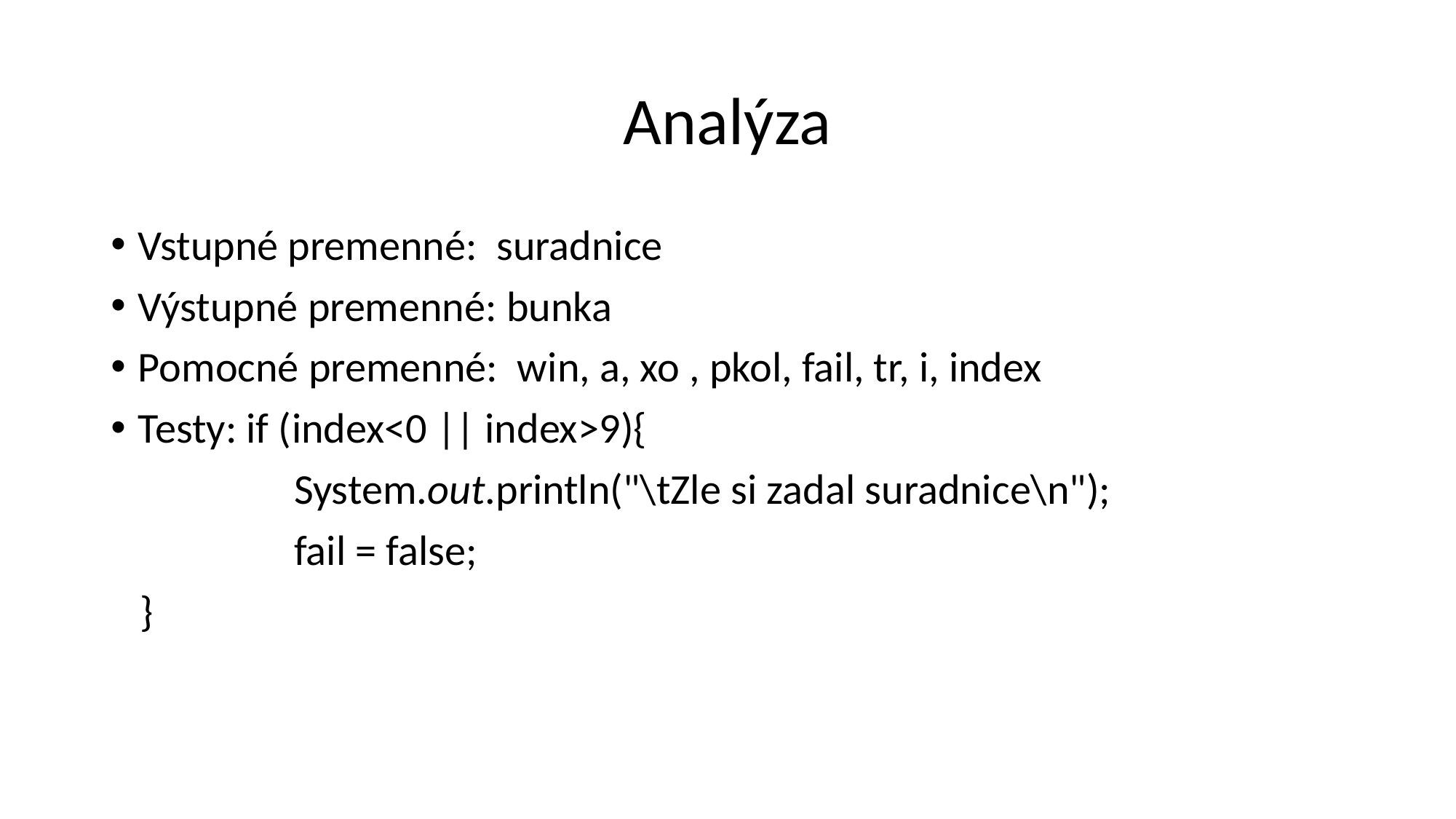

# Analýza
Vstupné premenné:  suradnice
Výstupné premenné: bunka
Pomocné premenné:  win, a, xo , pkol, fail, tr, i, index
Testy: if (index<0 || index>9){
                   System.out.println("\tZle si zadal suradnice\n");
                   fail = false;
   }